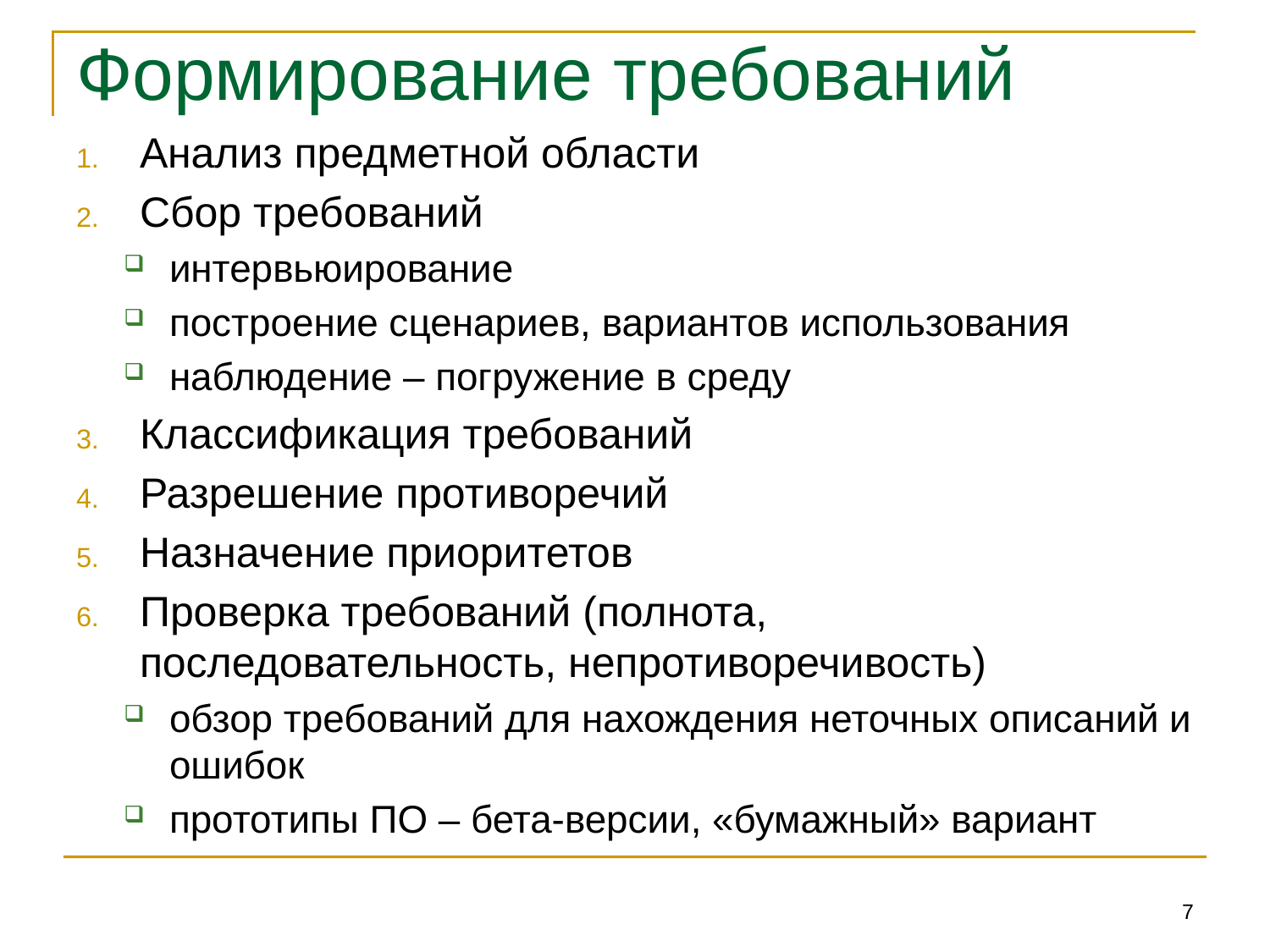

# Формирование требований
Анализ предметной области
Сбор требований
интервьюирование
построение сценариев, вариантов использования
наблюдение – погружение в среду
Классификация требований
Разрешение противоречий
Назначение приоритетов
Проверка требований (полнота, последовательность, непротиворечивость)
обзор требований для нахождения неточных описаний и ошибок
прототипы ПО – бета-версии, «бумажный» вариант
7